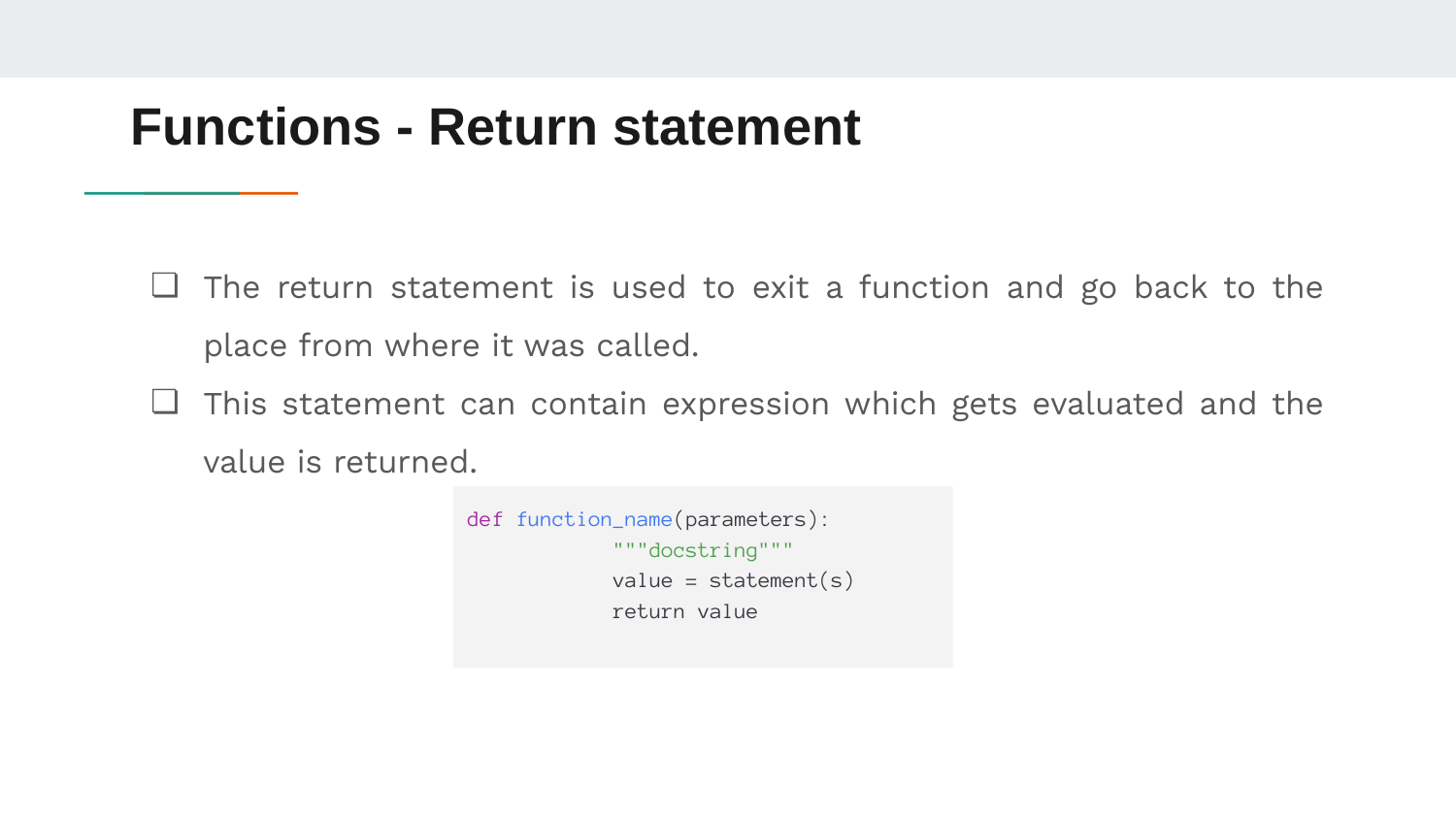

# Functions - Return statement
The return statement is used to exit a function and go back to the place from where it was called.
This statement can contain expression which gets evaluated and the value is returned.
def function_name(parameters):
	"""docstring"""
	value = statement(s)
	return value